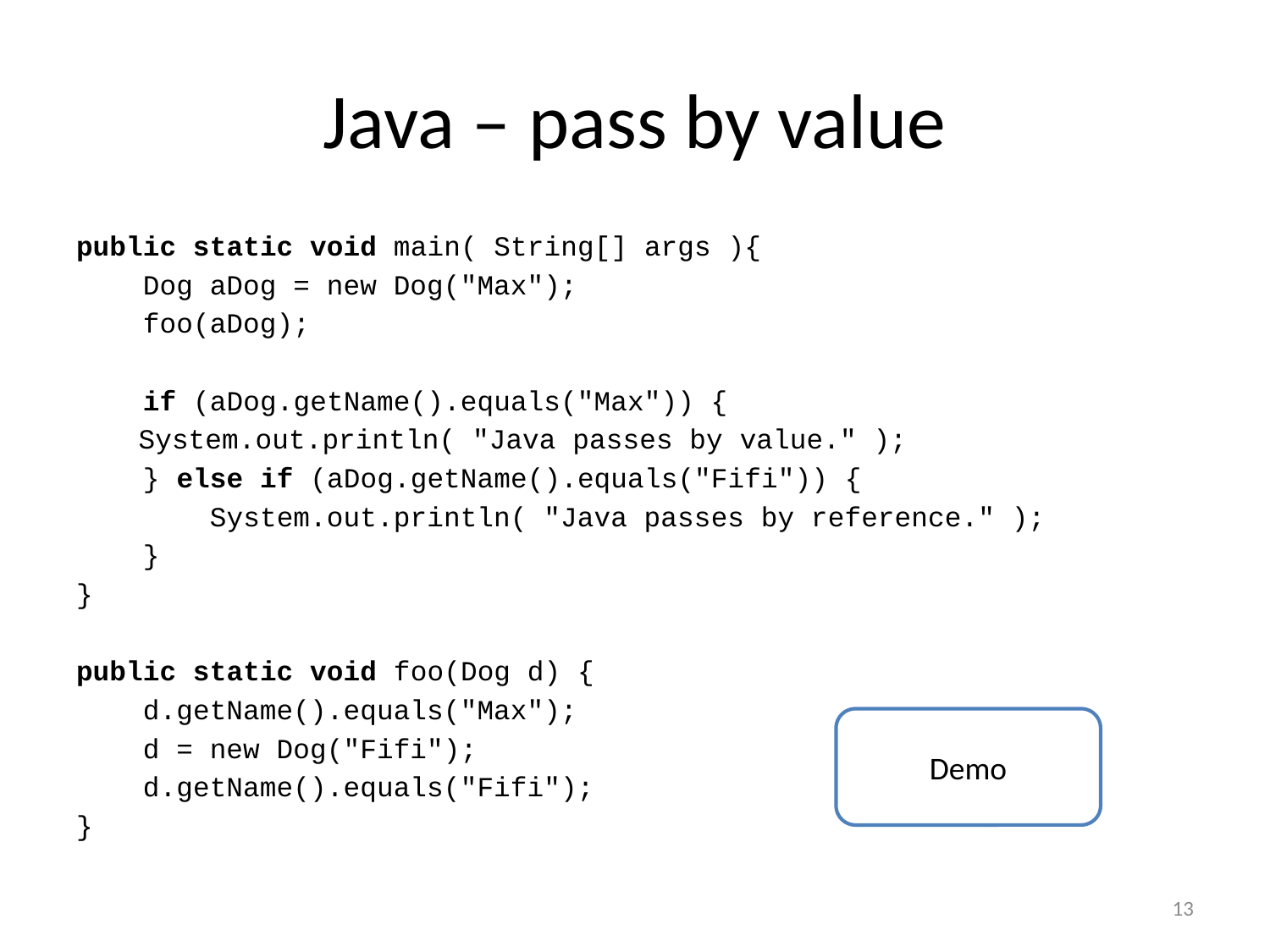

# Java – pass by value
public static void main( String[] args ){
    Dog aDog = new Dog("Max");
    foo(aDog);

    if (aDog.getName().equals("Max")) {
	System.out.println( "Java passes by value." );
    } else if (aDog.getName().equals("Fifi")) {
        System.out.println( "Java passes by reference." );
    }
}

public static void foo(Dog d) {
    d.getName().equals("Max");
    d = new Dog("Fifi");
    d.getName().equals("Fifi");
}

Demo
13